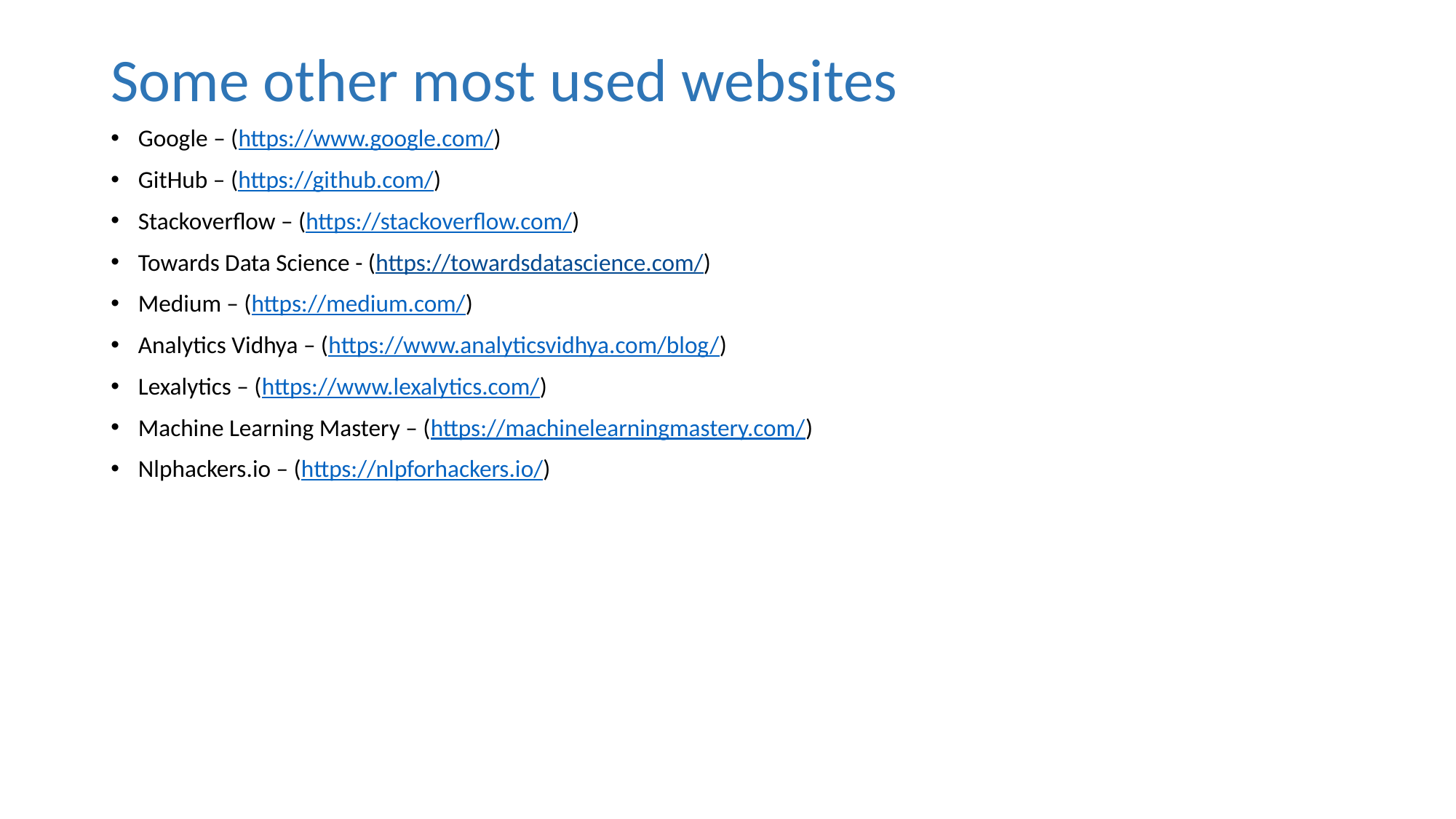

# Some other most used websites
Google – (https://www.google.com/)
GitHub – (https://github.com/)
Stackoverflow – (https://stackoverflow.com/)
Towards Data Science - (https://towardsdatascience.com/)
Medium – (https://medium.com/)
Analytics Vidhya – (https://www.analyticsvidhya.com/blog/)
Lexalytics – (https://www.lexalytics.com/)
Machine Learning Mastery – (https://machinelearningmastery.com/)
Nlphackers.io – (https://nlpforhackers.io/)